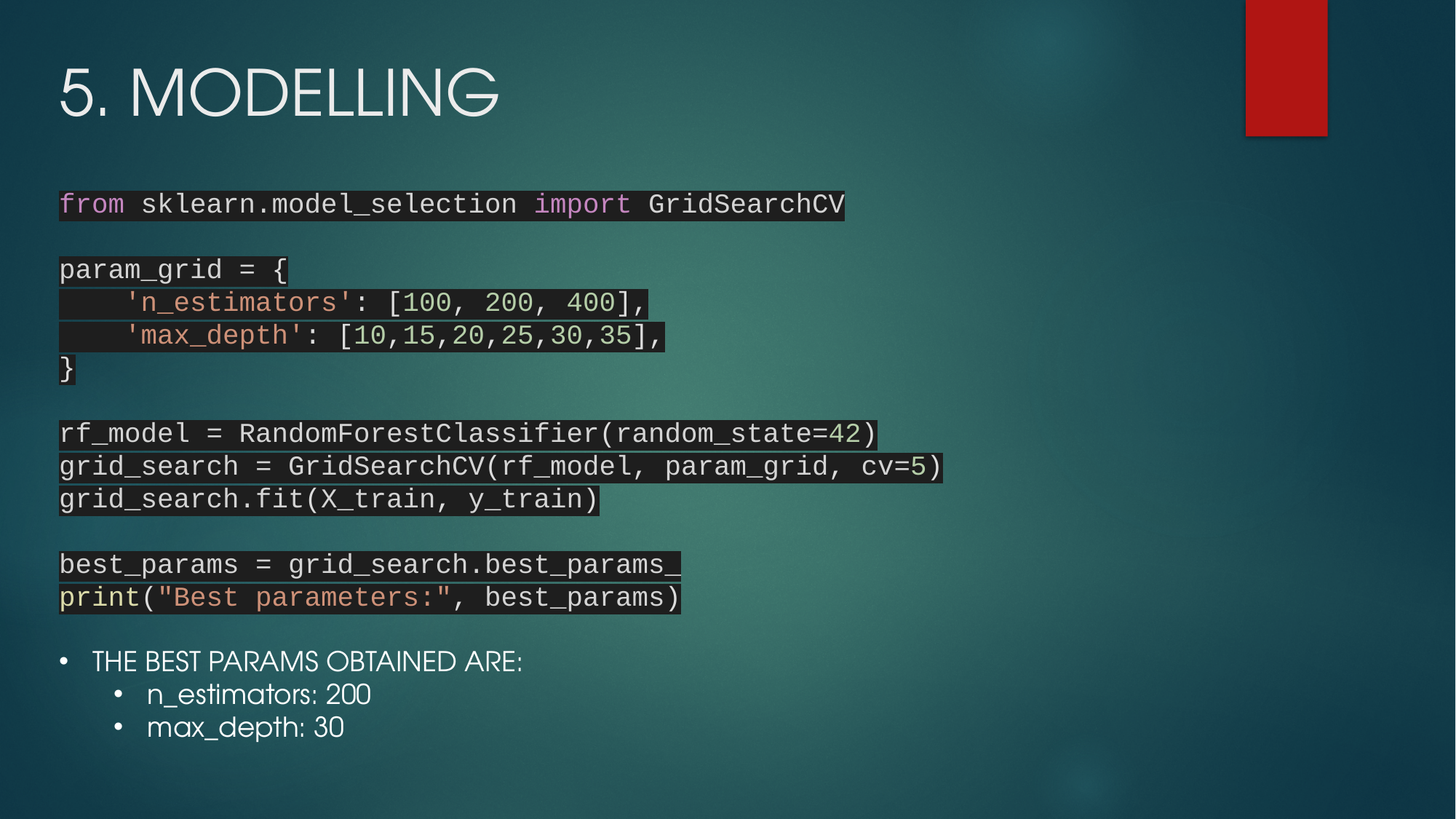

5. MODELLING
from sklearn.model_selection import GridSearchCV
param_grid = {
    'n_estimators': [100, 200, 400],
    'max_depth': [10,15,20,25,30,35],
}
rf_model = RandomForestClassifier(random_state=42)
grid_search = GridSearchCV(rf_model, param_grid, cv=5)
grid_search.fit(X_train, y_train)
best_params = grid_search.best_params_
print("Best parameters:", best_params)

THE BEST PARAMS OBTAINED ARE:
n_estimators: 200
max_depth: 30